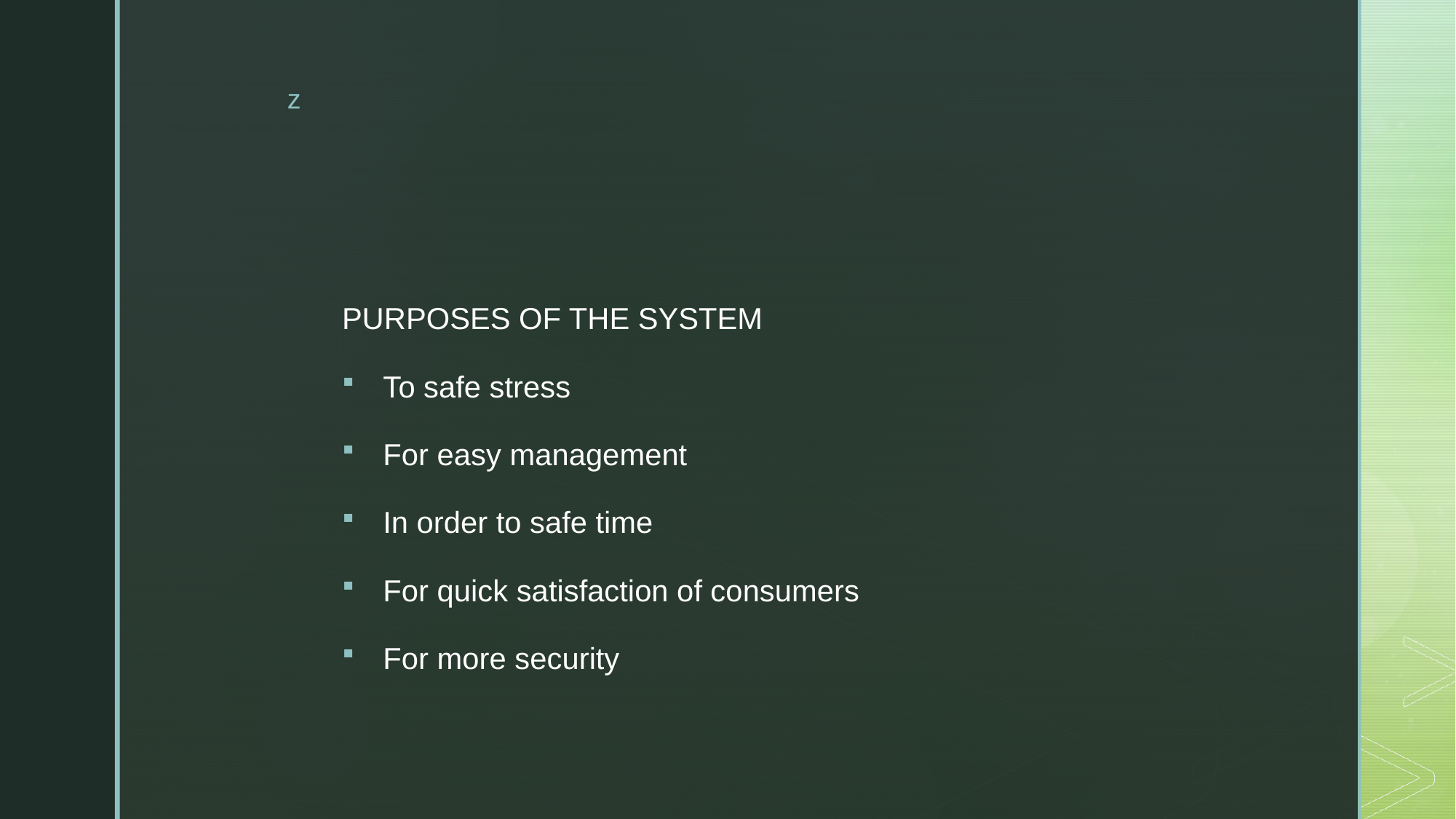

#
PURPOSES OF THE SYSTEM
To safe stress
For easy management
In order to safe time
For quick satisfaction of consumers
For more security